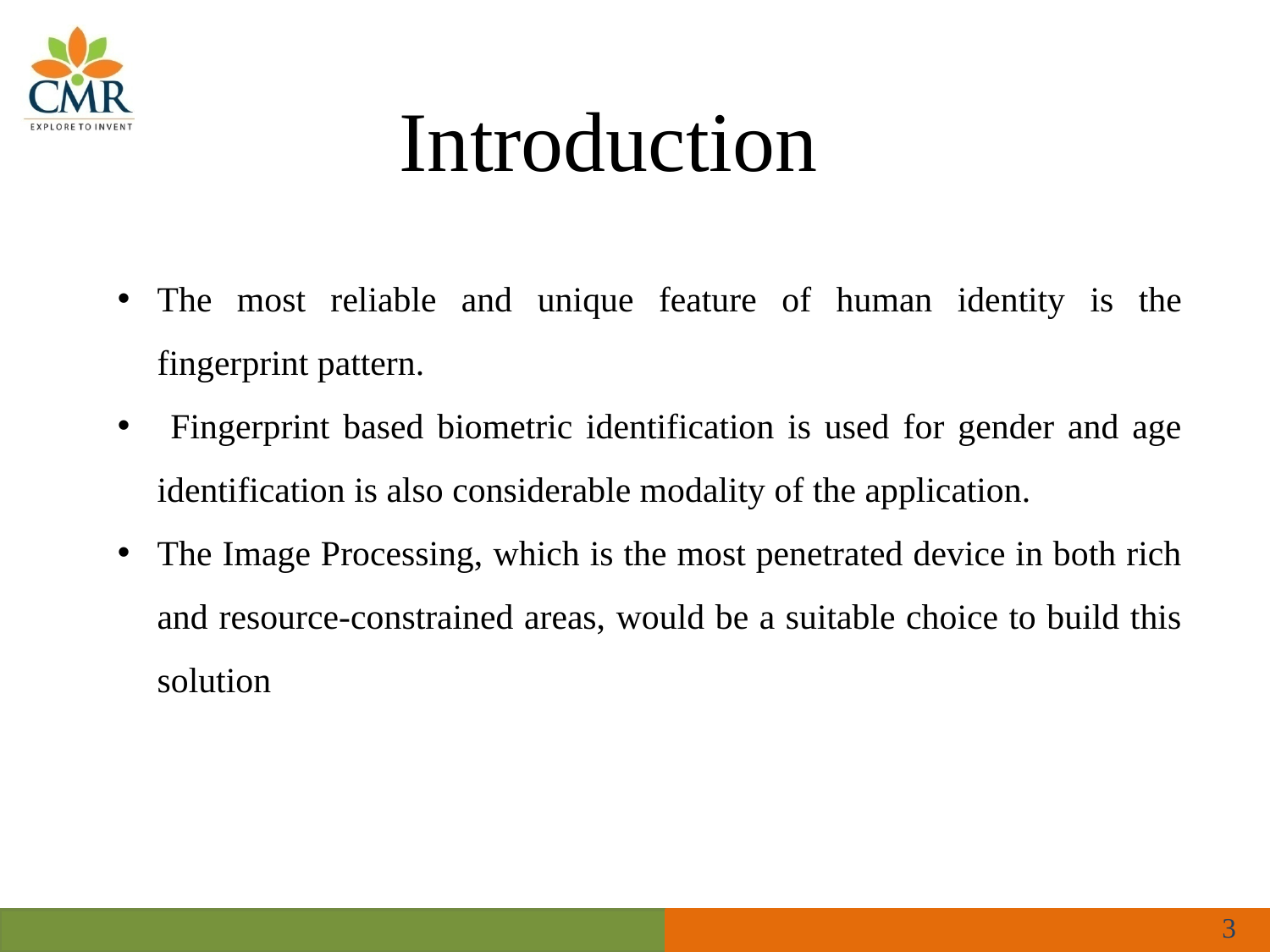

Introduction
The most reliable and unique feature of human identity is the fingerprint pattern.
 Fingerprint based biometric identification is used for gender and age identification is also considerable modality of the application.
The Image Processing, which is the most penetrated device in both rich and resource-constrained areas, would be a suitable choice to build this solution
3